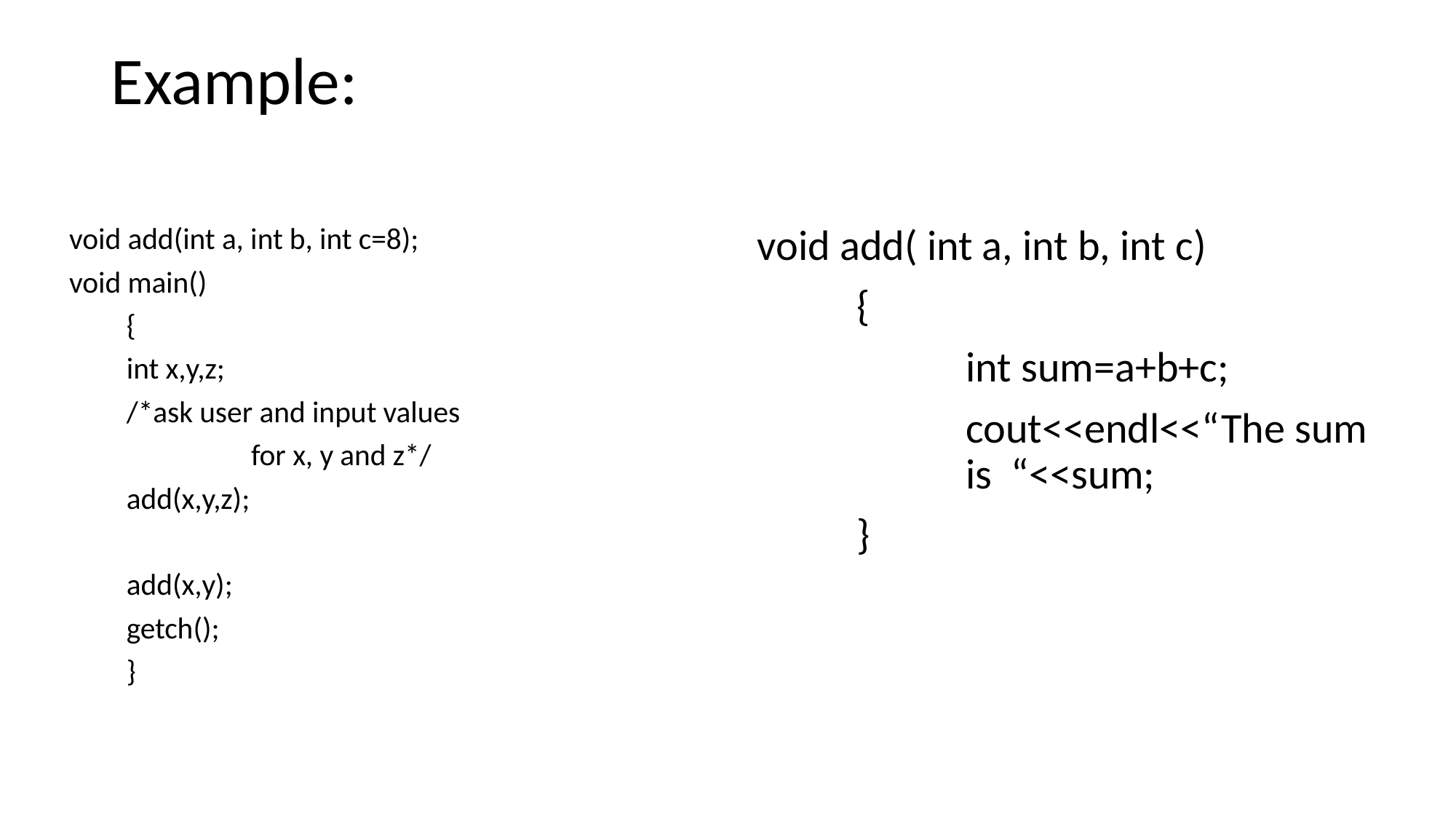

# Example:
   void add(int a, int b, int c=8);
   void main()
	{
		int x,y,z;
		/*ask user and input values
                              for x, y and z*/
		add(x,y,z);

		add(x,y);
		getch();
	}

 void add( int a, int b, int c)
	{
		int sum=a+b+c;
		cout<<endl<<“The sum 		is  “<<sum;
	}